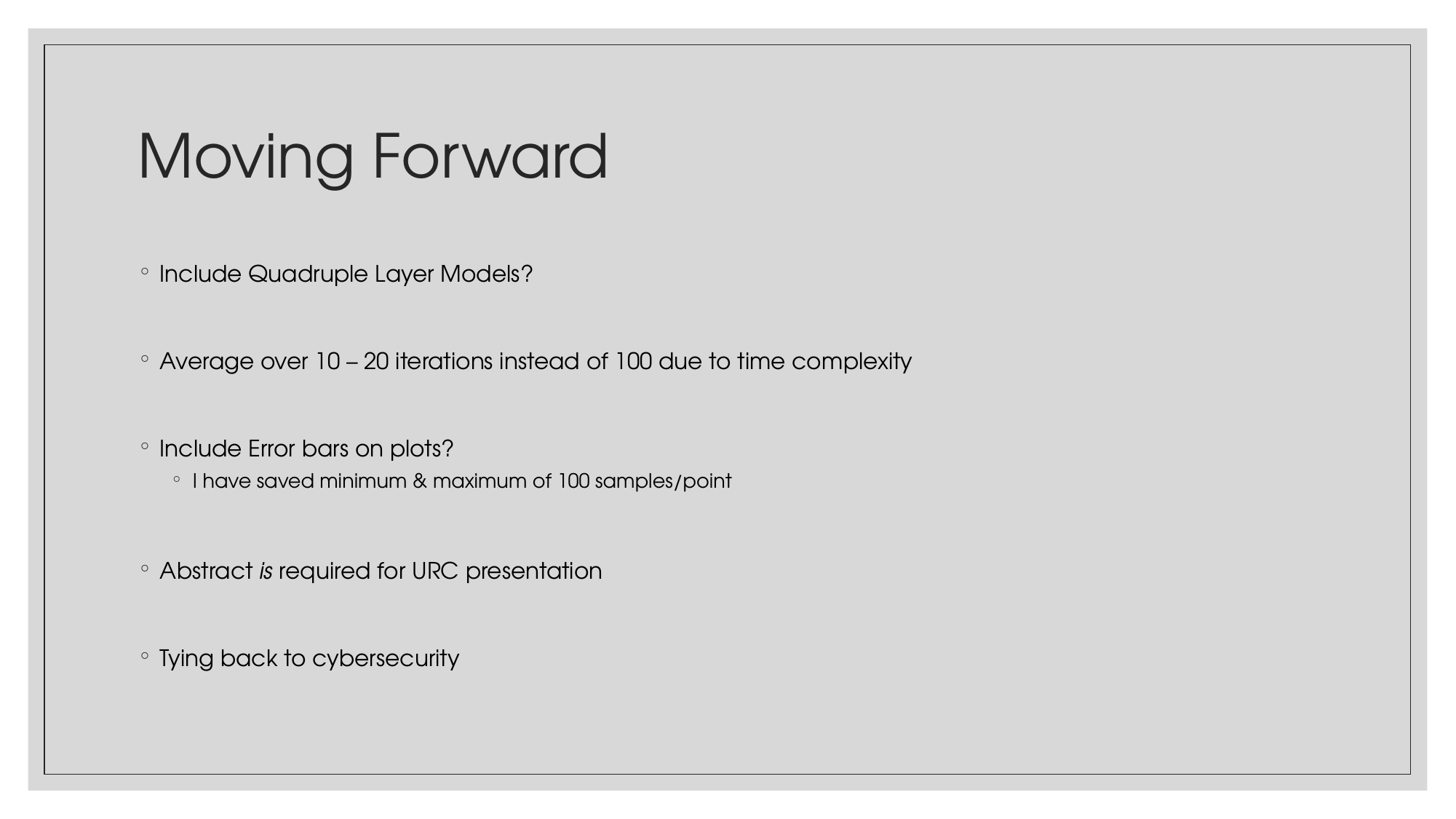

# Moving Forward
Include Quadruple Layer Models?

Average over 10 – 20 iterations instead of 100 due to time complexity

Include Error bars on plots?
I have saved minimum & maximum of 100 samples/point

Abstract is required for URC presentation

Tying back to cybersecurity